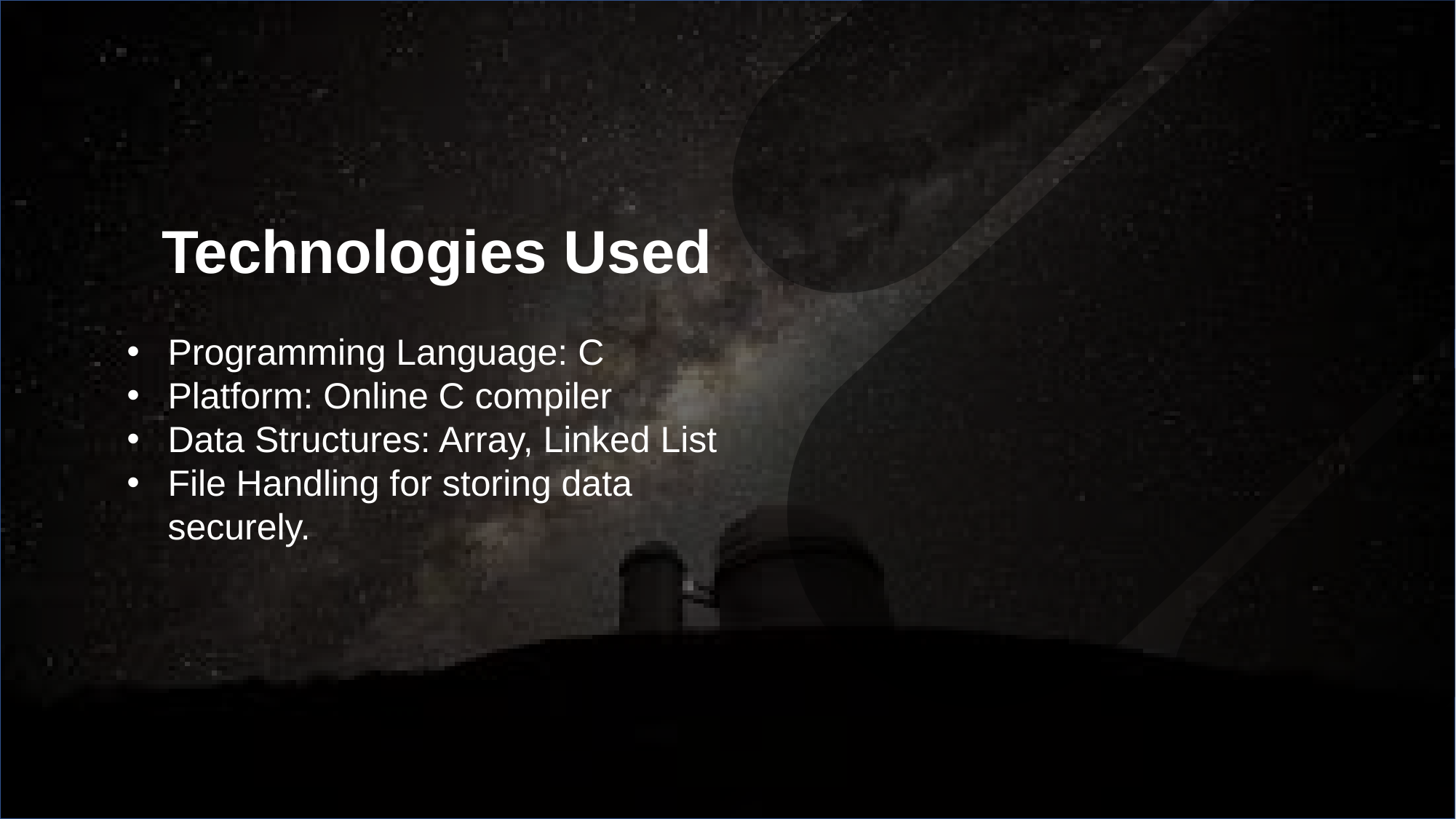

#
Technologies Used

Programming Language: C
Platform: Online C compiler
Data Structures: Array, Linked List
File Handling for storing data securely.